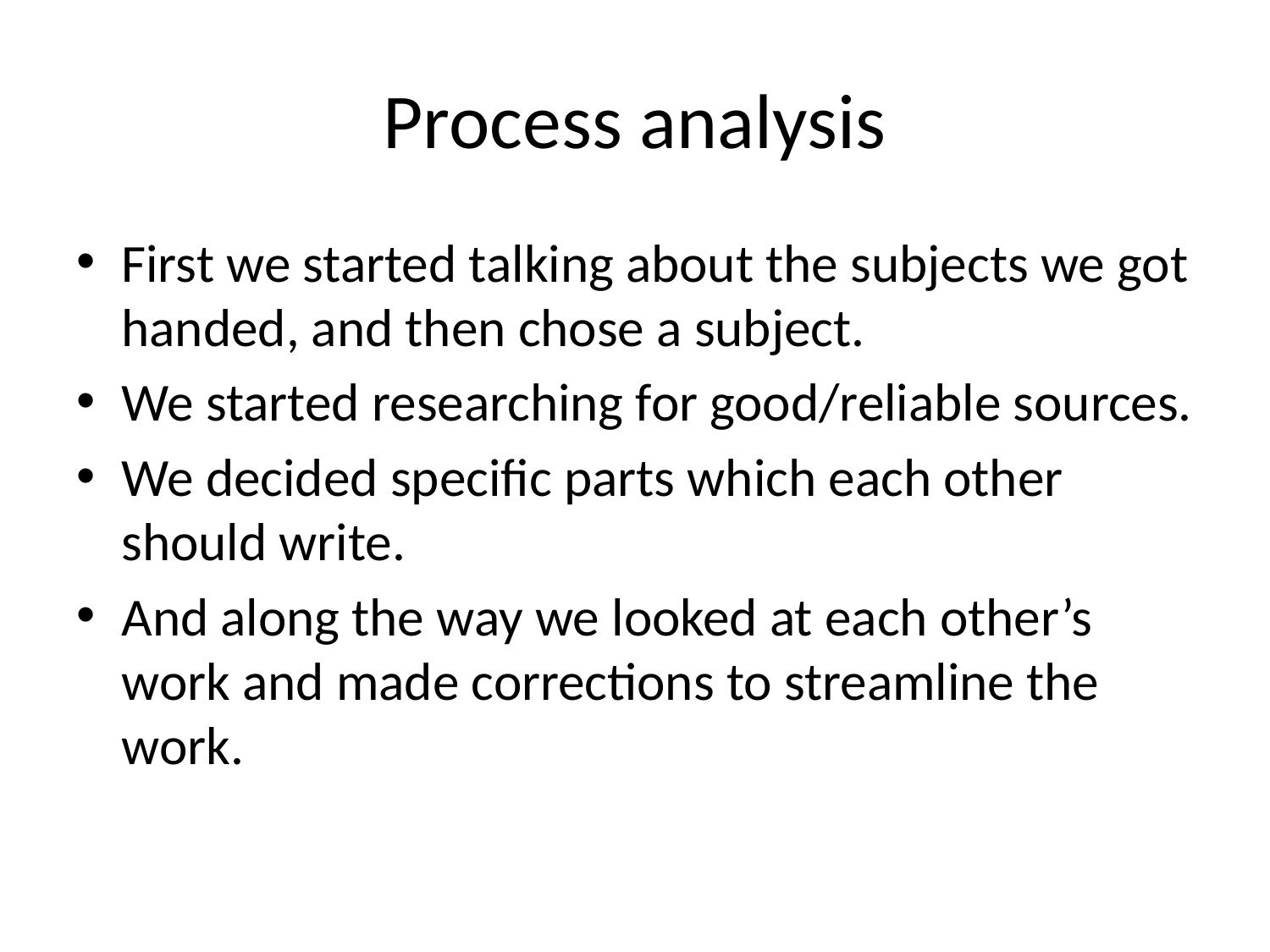

# Process analysis
First we started talking about the subjects we got handed, and then chose a subject.
We started researching for good/reliable sources.
We decided specific parts which each other should write.
And along the way we looked at each other’s work and made corrections to streamline the work.